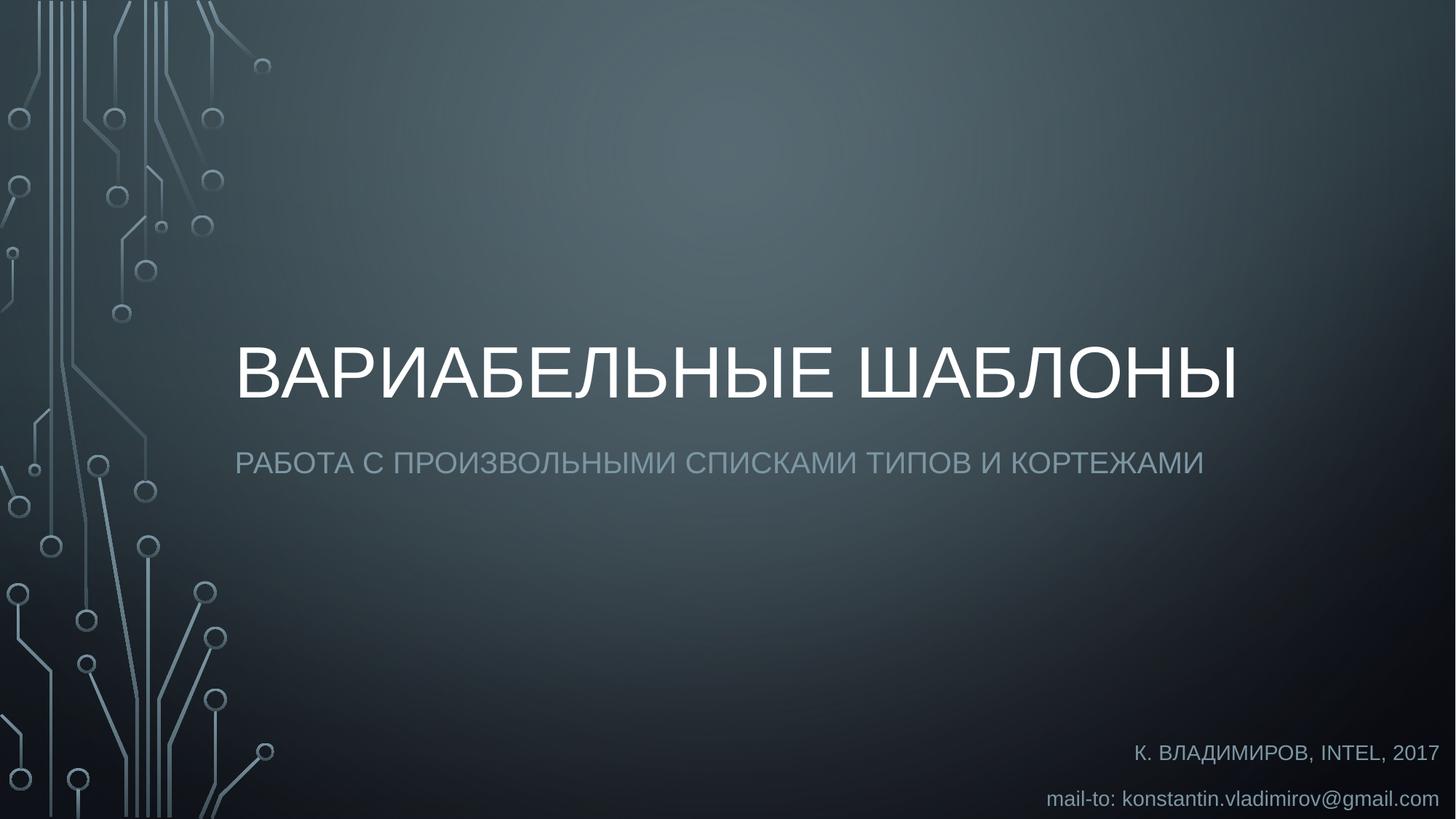

# Вариабельные шаблоны
работа с произвольными списками типов и кортежами
К. Владимиров, intel, 2017
mail-to: konstantin.vladimirov@gmail.com